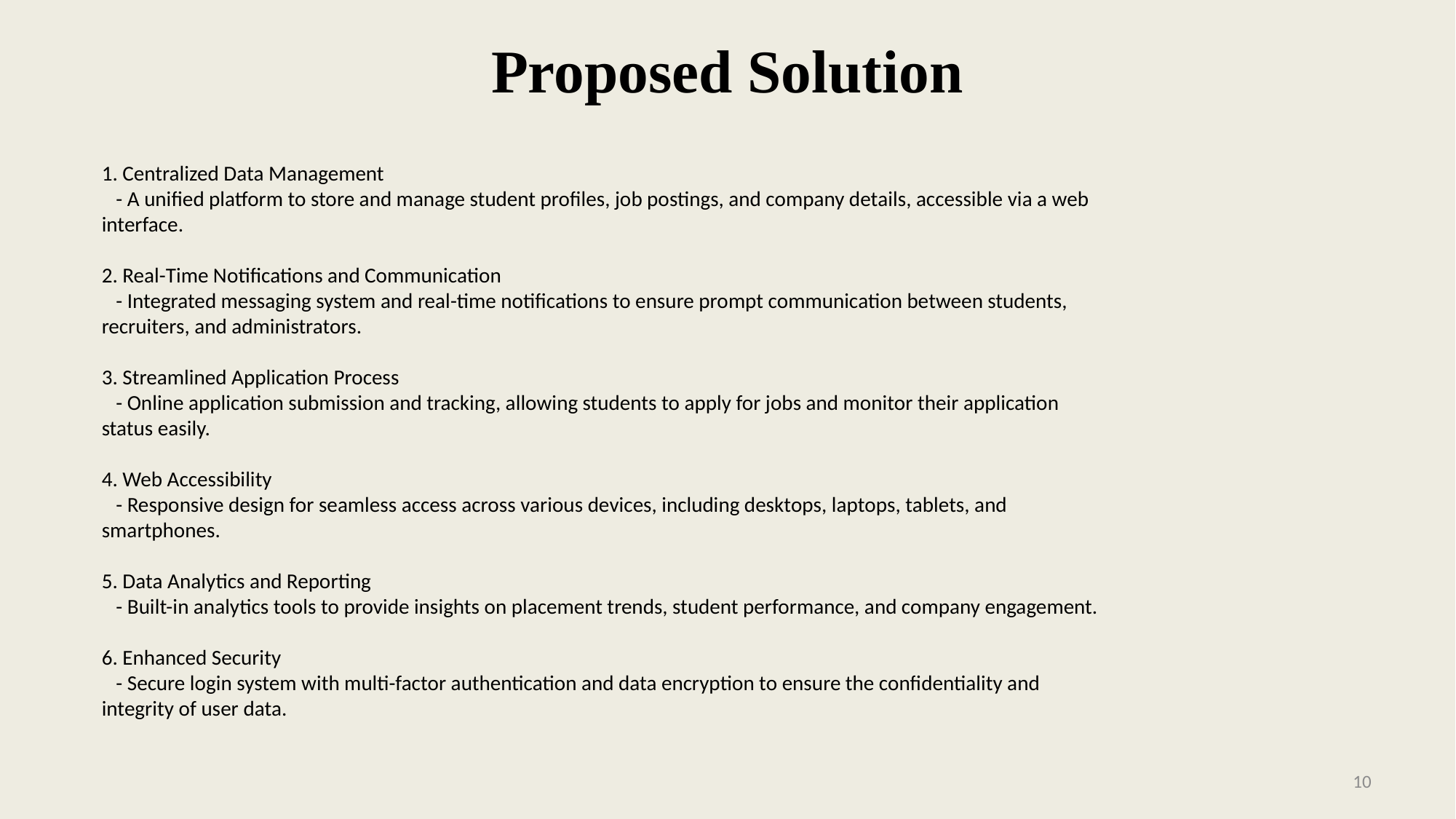

# Proposed Solution
1. Centralized Data Management
   - A unified platform to store and manage student profiles, job postings, and company details, accessible via a web interface.

2. Real-Time Notifications and Communication
   - Integrated messaging system and real-time notifications to ensure prompt communication between students, recruiters, and administrators.

3. Streamlined Application Process
   - Online application submission and tracking, allowing students to apply for jobs and monitor their application status easily.

4. Web Accessibility
   - Responsive design for seamless access across various devices, including desktops, laptops, tablets, and smartphones.

5. Data Analytics and Reporting
   - Built-in analytics tools to provide insights on placement trends, student performance, and company engagement.

6. Enhanced Security
   - Secure login system with multi-factor authentication and data encryption to ensure the confidentiality and integrity of user data.
10